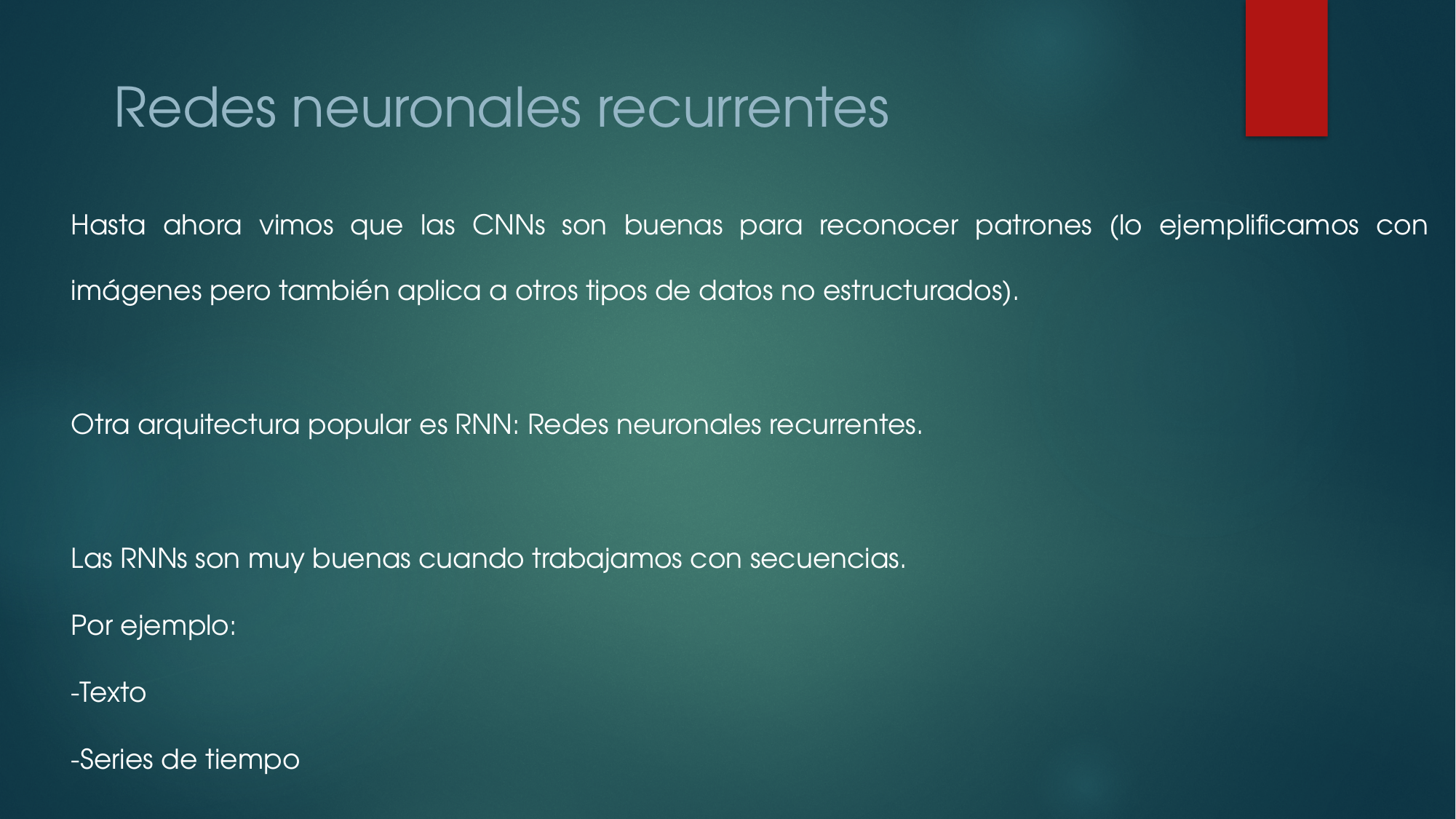

Redes neuronales recurrentes
Hasta ahora vimos que las CNNs son buenas para reconocer patrones (lo ejemplificamos con imágenes pero también aplica a otros tipos de datos no estructurados).

Otra arquitectura popular es RNN: Redes neuronales recurrentes.

Las RNNs son muy buenas cuando trabajamos con secuencias.
Por ejemplo:
-Texto
-Series de tiempo